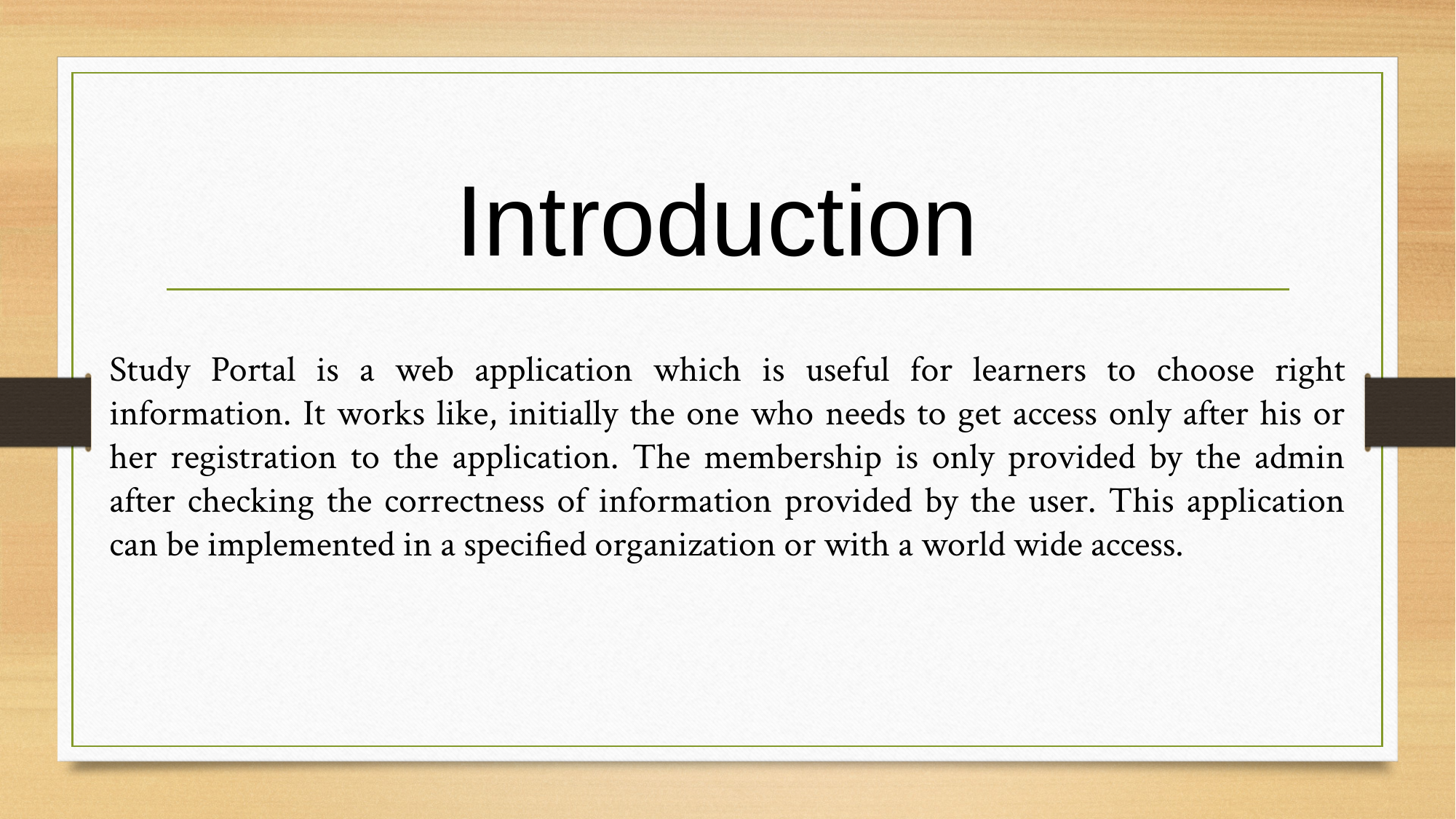

Introduction
Study Portal is a web application which is useful for learners to choose right information. It works like, initially the one who needs to get access only after his or her registration to the application. The membership is only provided by the admin after checking the correctness of information provided by the user. This application can be implemented in a specified organization or with a world wide access.